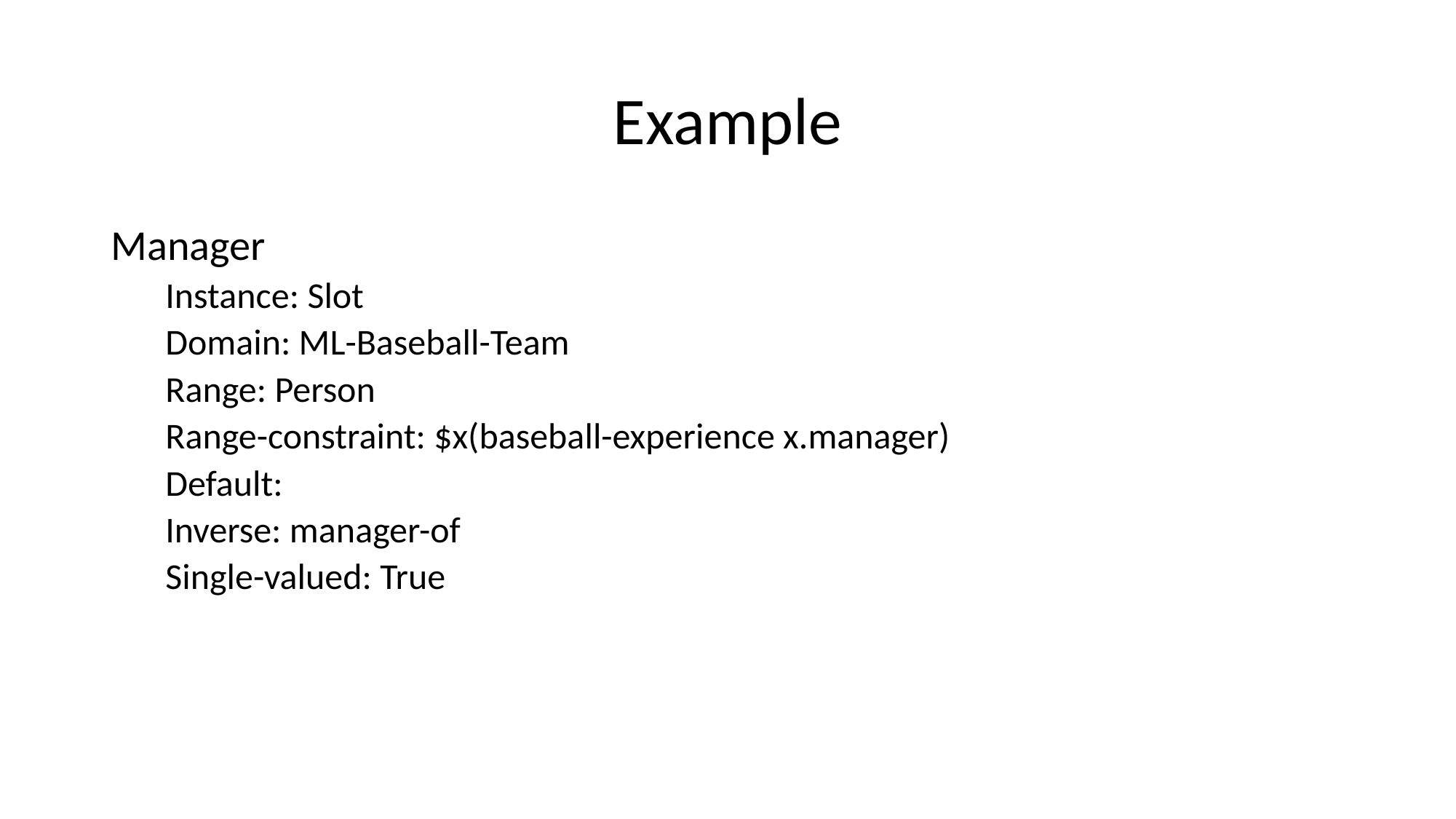

# Example
Manager
Instance: Slot
Domain: ML-Baseball-Team
Range: Person
Range-constraint: $x(baseball-experience x.manager)
Default:
Inverse: manager-of
Single-valued: True